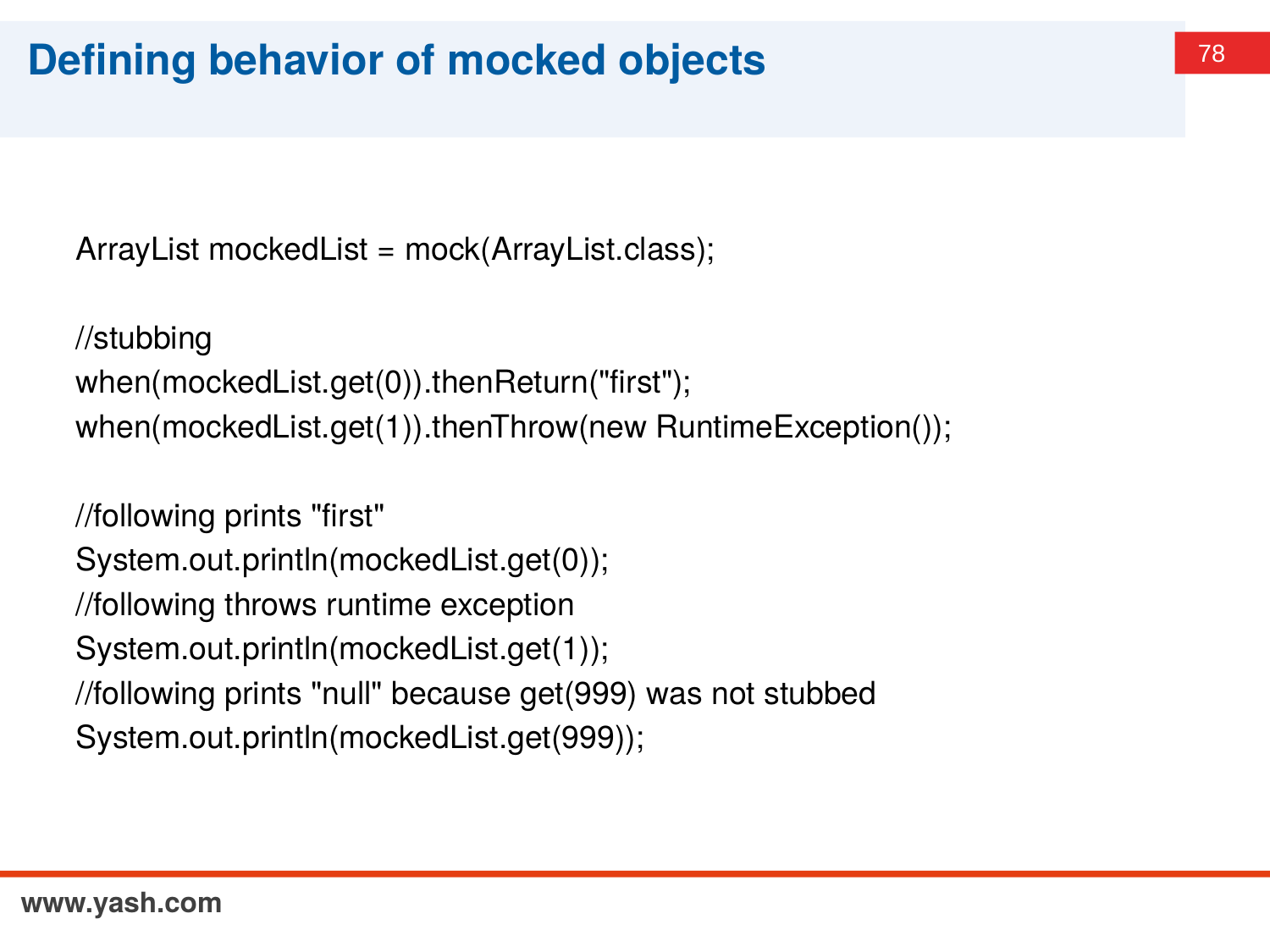

# Defining behavior of mocked objects
ArrayList mockedList = mock(ArrayList.class);

//stubbing
when(mockedList.get(0)).thenReturn("first");
when(mockedList.get(1)).thenThrow(new RuntimeException());

//following prints "first"
System.out.println(mockedList.get(0));
//following throws runtime exception
System.out.println(mockedList.get(1));
//following prints "null" because get(999) was not stubbed
System.out.println(mockedList.get(999));